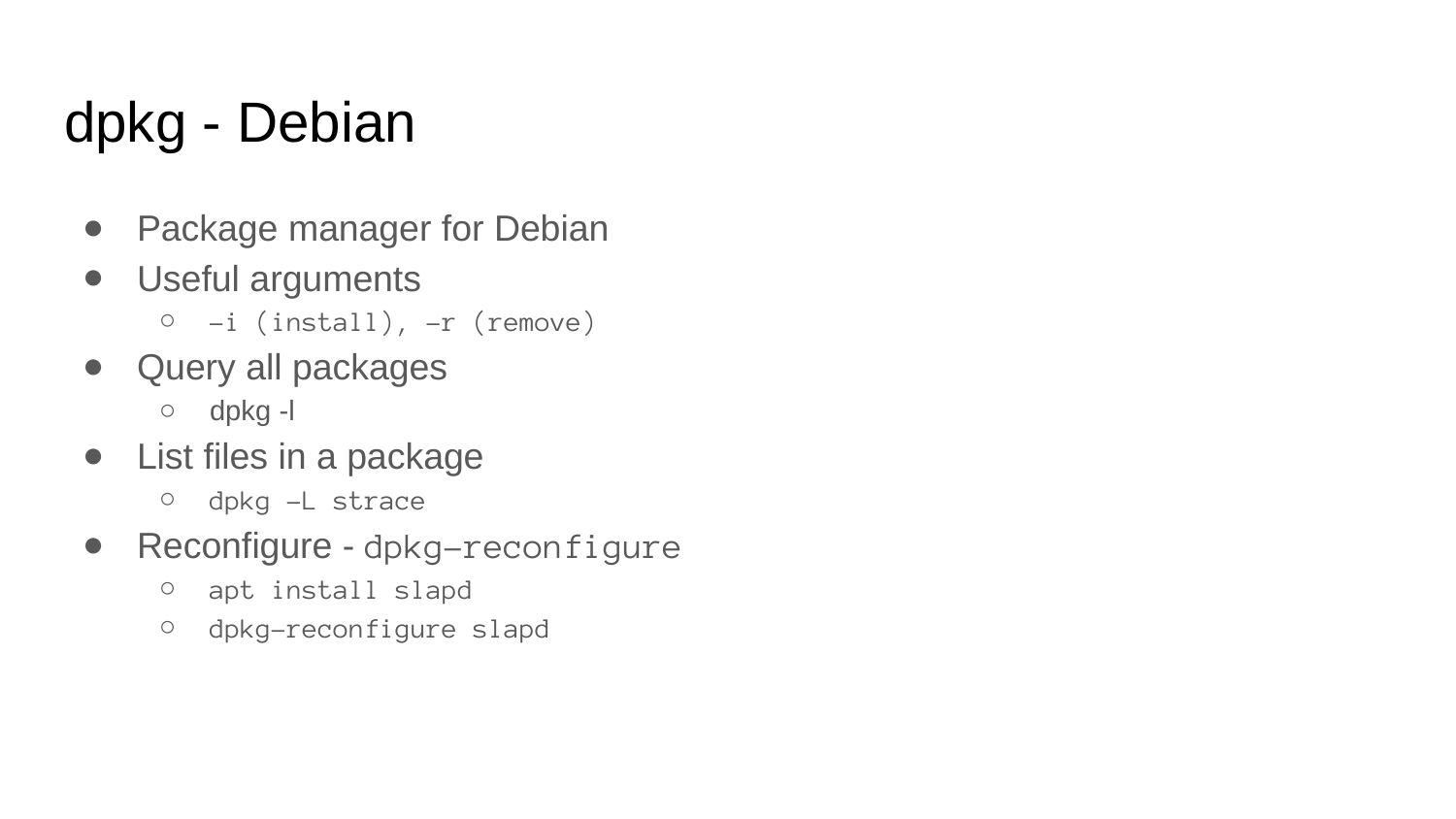

# dpkg - Debian
Package manager for Debian
Useful arguments
-i (install), -r (remove)
Query all packages
dpkg -l
List files in a package
dpkg -L strace
Reconfigure - dpkg-reconfigure
apt install slapd
dpkg-reconfigure slapd